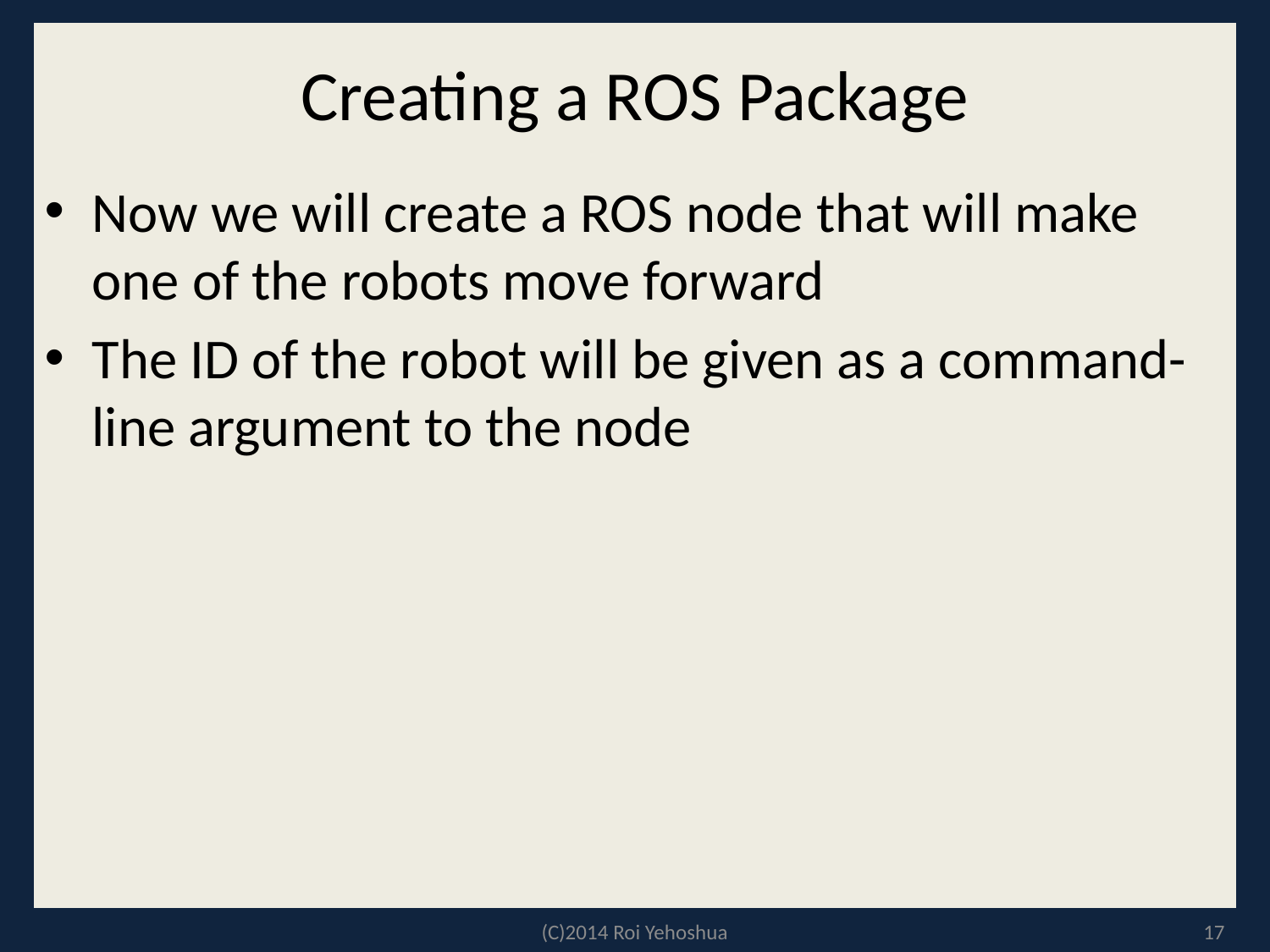

# Creating a ROS Package
Now we will create a ROS node that will make one of the robots move forward
The ID of the robot will be given as a command-line argument to the node

(C)2014 Roi Yehoshua
17